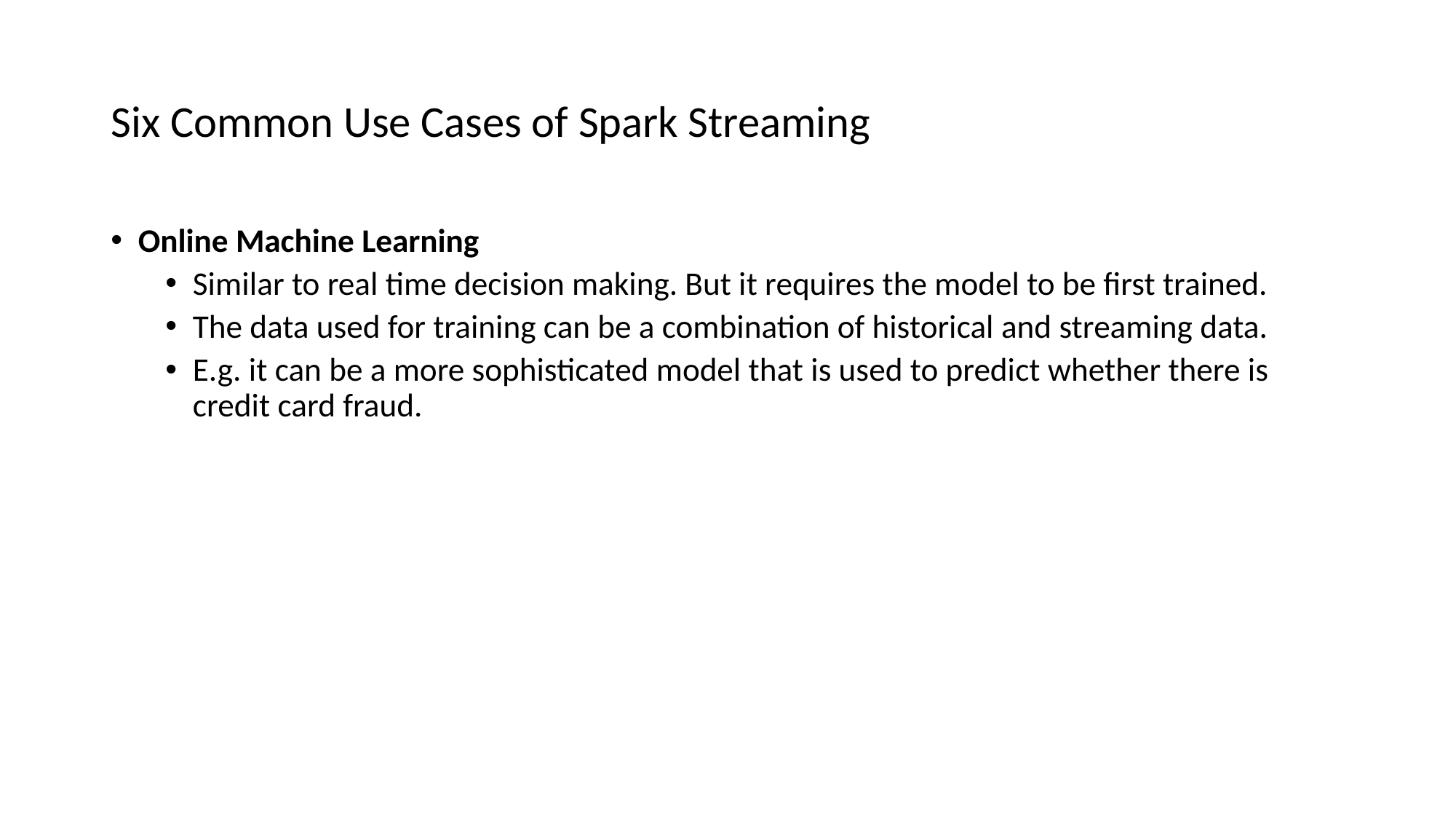

# Six Common Use Cases of Spark Streaming
Online Machine Learning
Similar to real time decision making. But it requires the model to be first trained.
The data used for training can be a combination of historical and streaming data.
E.g. it can be a more sophisticated model that is used to predict whether there is credit card fraud.